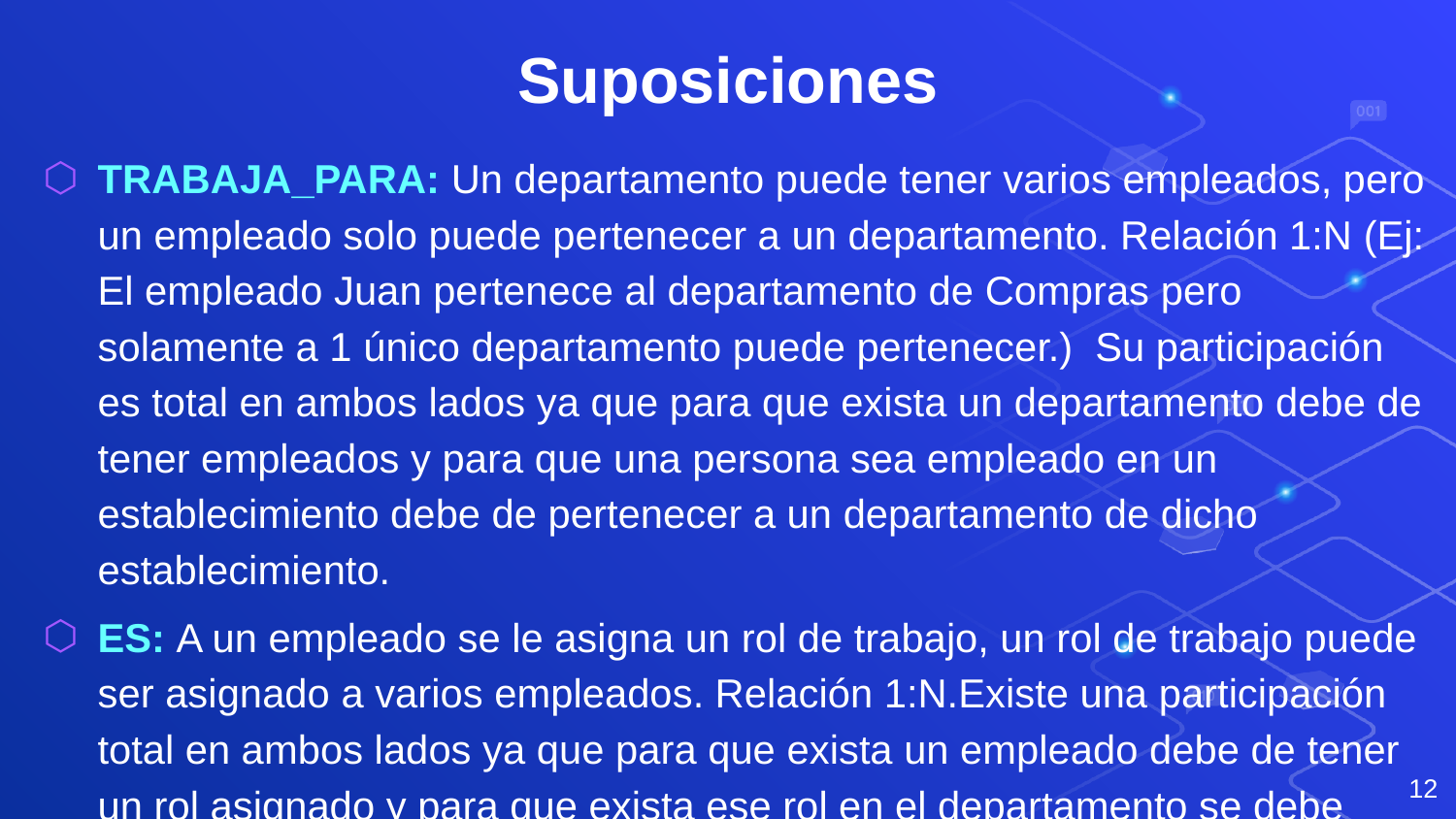

# Suposiciones
TRABAJA_PARA: Un departamento puede tener varios empleados, pero un empleado solo puede pertenecer a un departamento. Relación 1:N (Ej: El empleado Juan pertenece al departamento de Compras pero solamente a 1 único departamento puede pertenecer.)  Su participación es total en ambos lados ya que para que exista un departamento debe de tener empleados y para que una persona sea empleado en un establecimiento debe de pertenecer a un departamento de dicho establecimiento.
ES: A un empleado se le asigna un rol de trabajo, un rol de trabajo puede ser asignado a varios empleados. Relación 1:N.Existe una participación total en ambos lados ya que para que exista un empleado debe de tener un rol asignado y para que exista ese rol en el departamento se debe asignar un empleado.

12